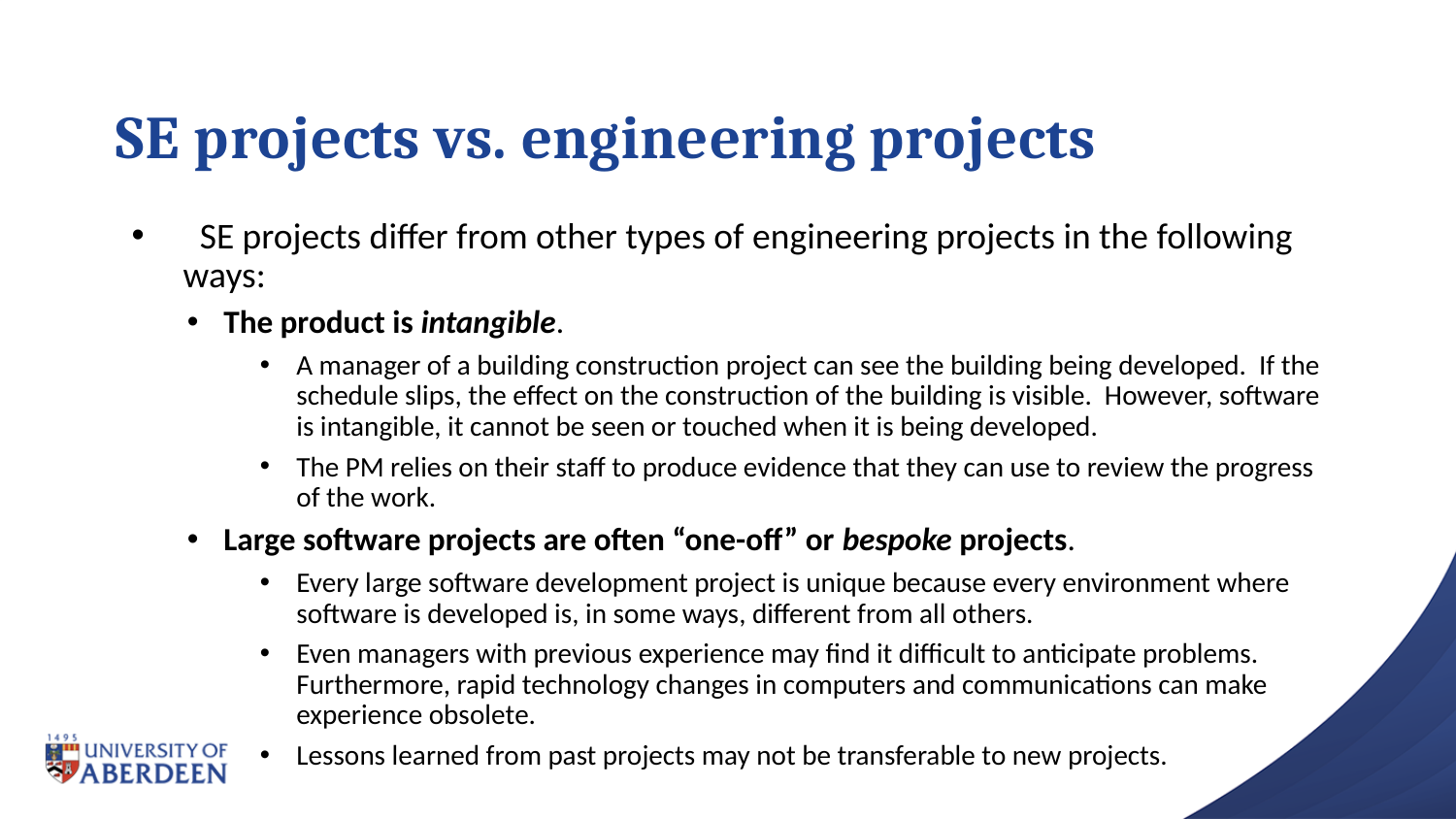

# SE projects vs. engineering projects
  SE projects differ from other types of engineering projects in the following ways:
The product is intangible.
A manager of a building construction project can see the building being developed.  If the schedule slips, the effect on the construction of the building is visible.  However, software is intangible, it cannot be seen or touched when it is being developed.
The PM relies on their staff to produce evidence that they can use to review the progress of the work.
Large software projects are often “one-off” or bespoke projects.
Every large software development project is unique because every environment where software is developed is, in some ways, different from all others.
Even managers with previous experience may find it difficult to anticipate problems.  Furthermore, rapid technology changes in computers and communications can make experience obsolete.
Lessons learned from past projects may not be transferable to new projects.